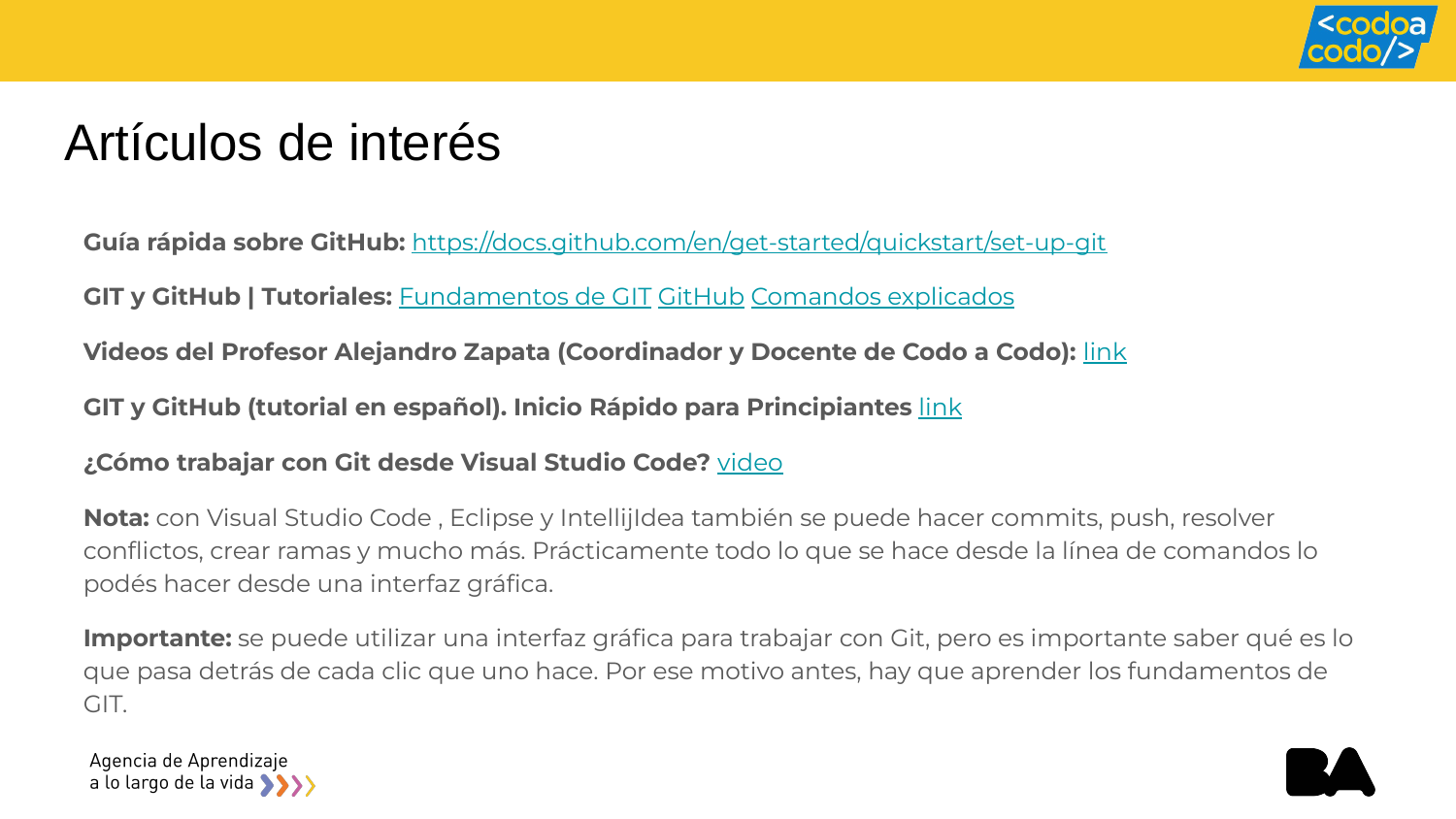

Artículos de interés
Guía rápida sobre GitHub: https://docs.github.com/en/get-started/quickstart/set-up-git
GIT y GitHub | Tutoriales: Fundamentos de GIT GitHub Comandos explicados
Videos del Profesor Alejandro Zapata (Coordinador y Docente de Codo a Codo): link
GIT y GitHub (tutorial en español). Inicio Rápido para Principiantes link
¿Cómo trabajar con Git desde Visual Studio Code? video
Nota: con Visual Studio Code , Eclipse y IntellijIdea también se puede hacer commits, push, resolver conflictos, crear ramas y mucho más. Prácticamente todo lo que se hace desde la línea de comandos lo podés hacer desde una interfaz gráfica.
Importante: se puede utilizar una interfaz gráfica para trabajar con Git, pero es importante saber qué es lo que pasa detrás de cada clic que uno hace. Por ese motivo antes, hay que aprender los fundamentos de GIT.